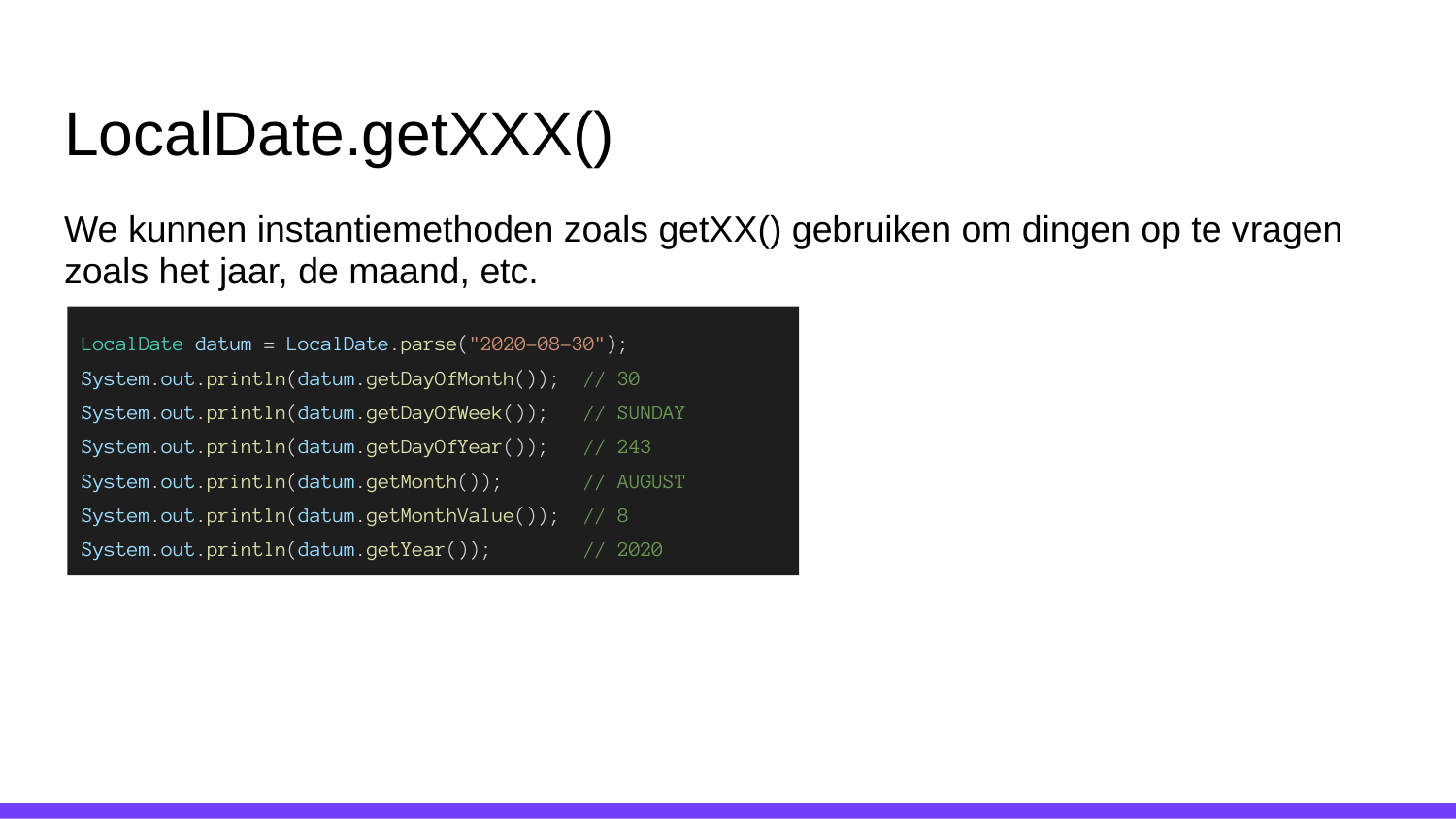

# LocalDate.getXXX()
We kunnen instantiemethoden zoals getXX() gebruiken om dingen op te vragen zoals het jaar, de maand, etc.
LocalDate datum = LocalDate.parse("2020-08-30");
System.out.println(datum.getDayOfMonth());  // 30
System.out.println(datum.getDayOfWeek());   // SUNDAY
System.out.println(datum.getDayOfYear());   // 243
System.out.println(datum.getMonth());       // AUGUST
System.out.println(datum.getMonthValue());  // 8
System.out.println(datum.getYear());        // 2020